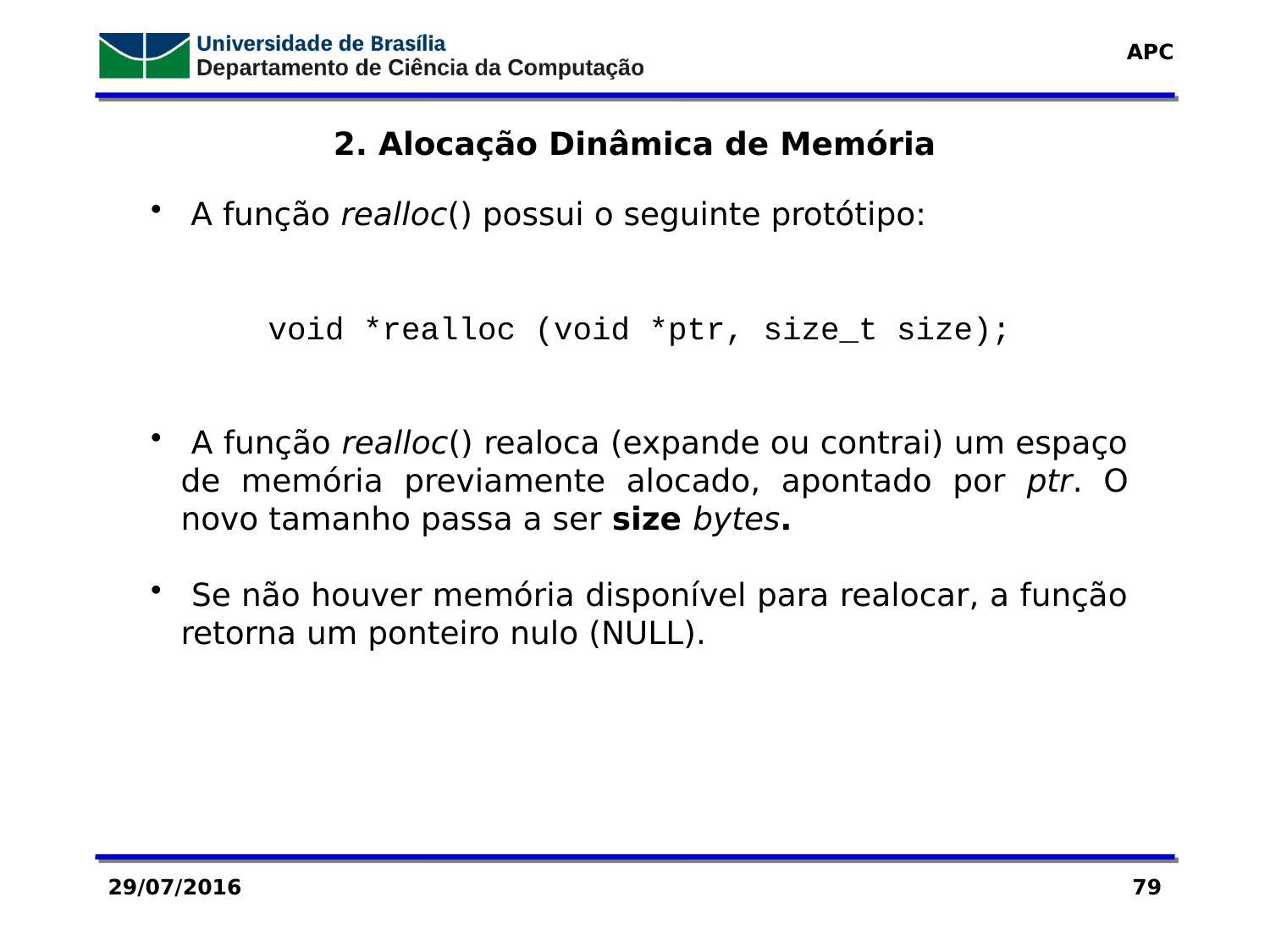

2. Alocação Dinâmica de Memória
 A função realloc() possui o seguinte protótipo:

void *realloc (void *ptr, size_t size);

 A função realloc() realoca (expande ou contrai) um espaço de memória previamente alocado, apontado por ptr. O novo tamanho passa a ser size bytes.

 Se não houver memória disponível para realocar, a função retorna um ponteiro nulo (NULL).

29/07/2016
79